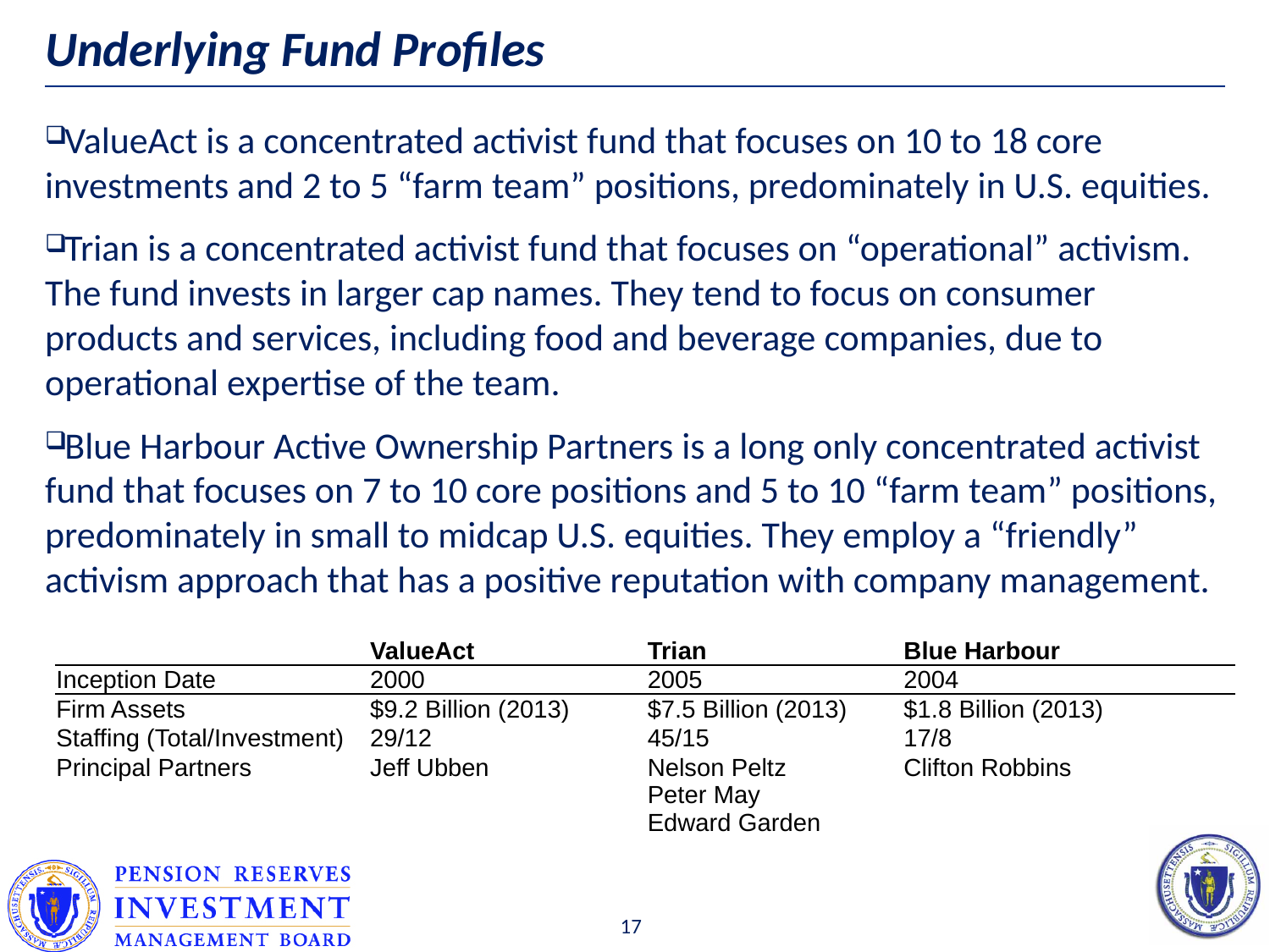

# Underlying Fund Profiles
ValueAct is a concentrated activist fund that focuses on 10 to 18 core investments and 2 to 5 “farm team” positions, predominately in U.S. equities.
Trian is a concentrated activist fund that focuses on “operational” activism. The fund invests in larger cap names. They tend to focus on consumer products and services, including food and beverage companies, due to operational expertise of the team.
Blue Harbour Active Ownership Partners is a long only concentrated activist fund that focuses on 7 to 10 core positions and 5 to 10 “farm team” positions, predominately in small to midcap U.S. equities. They employ a “friendly” activism approach that has a positive reputation with company management.
|  | ValueAct | Trian | Blue Harbour |
| --- | --- | --- | --- |
| Inception Date | 2000 | 2005 | 2004 |
| Firm Assets | $9.2 Billion (2013) | $7.5 Billion (2013) | $1.8 Billion (2013) |
| Staffing (Total/Investment) | 29/12 | 45/15 | 17/8 |
| Principal Partners | Jeff Ubben | Nelson Peltz Peter May Edward Garden | Clifton Robbins |